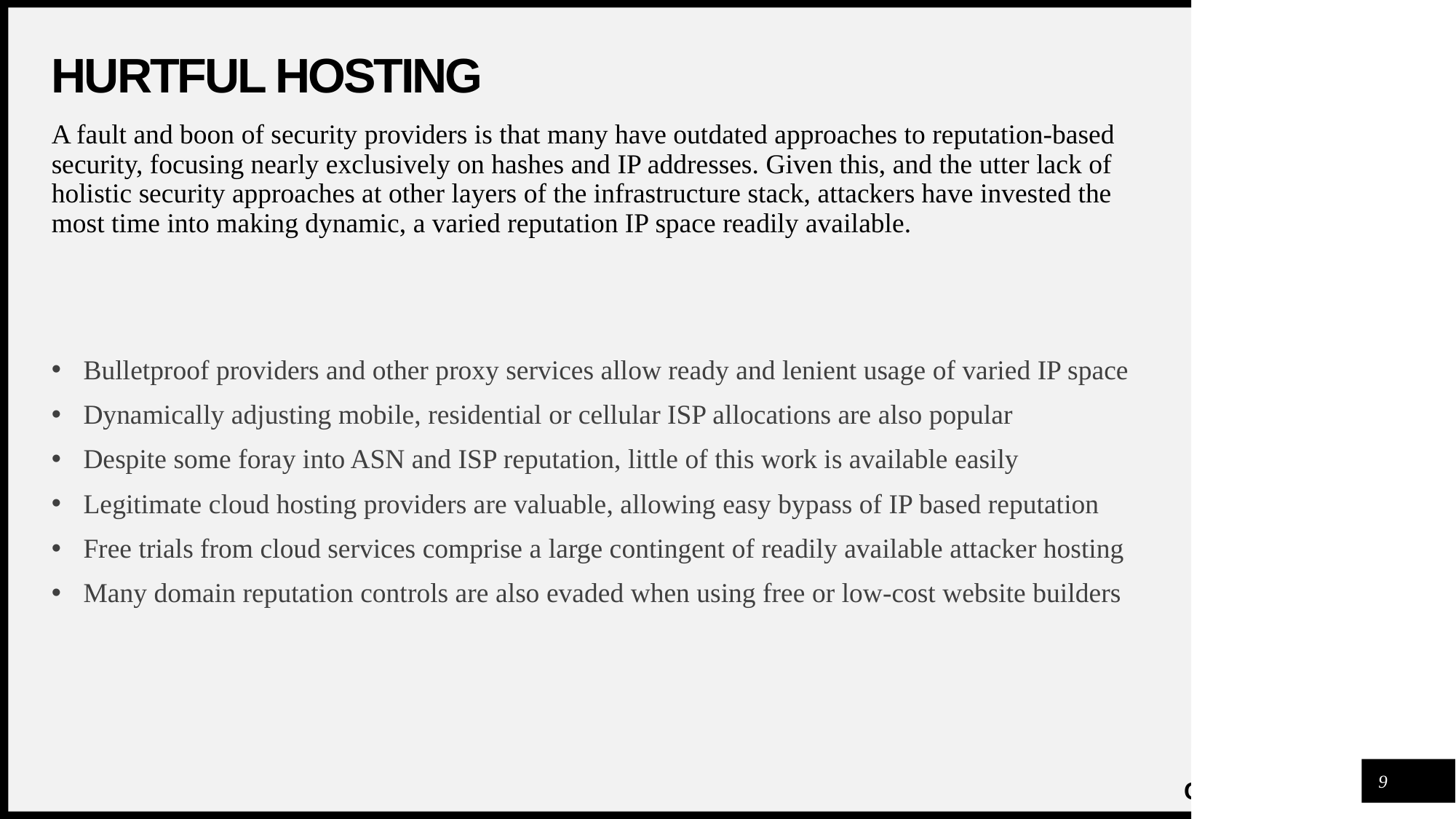

# Hurtful Hosting
A fault and boon of security providers is that many have outdated approaches to reputation-based security, focusing nearly exclusively on hashes and IP addresses. Given this, and the utter lack of holistic security approaches at other layers of the infrastructure stack, attackers have invested the most time into making dynamic, a varied reputation IP space readily available.
Bulletproof providers and other proxy services allow ready and lenient usage of varied IP space
Dynamically adjusting mobile, residential or cellular ISP allocations are also popular
Despite some foray into ASN and ISP reputation, little of this work is available easily
Legitimate cloud hosting providers are valuable, allowing easy bypass of IP based reputation
Free trials from cloud services comprise a large contingent of readily available attacker hosting
Many domain reputation controls are also evaded when using free or low-cost website builders

9